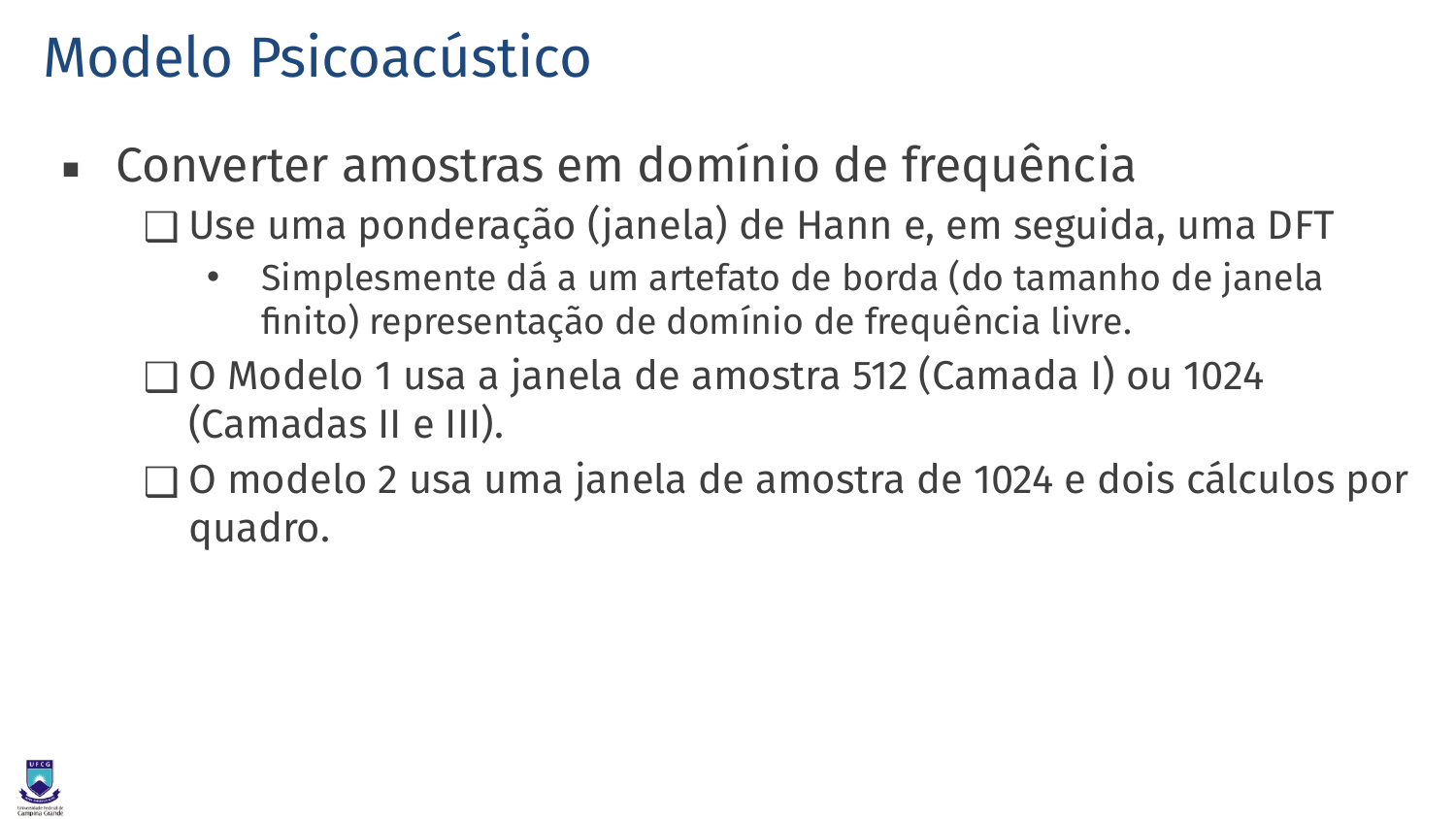

# Modelo Psicoacústico
Converter amostras em domínio de frequência
Use uma ponderação (janela) de Hann e, em seguida, uma DFT
Simplesmente dá a um artefato de borda (do tamanho de janela finito) representação de domínio de frequência livre.
O Modelo 1 usa a janela de amostra 512 (Camada I) ou 1024 (Camadas II e III).
O modelo 2 usa uma janela de amostra de 1024 e dois cálculos por quadro.